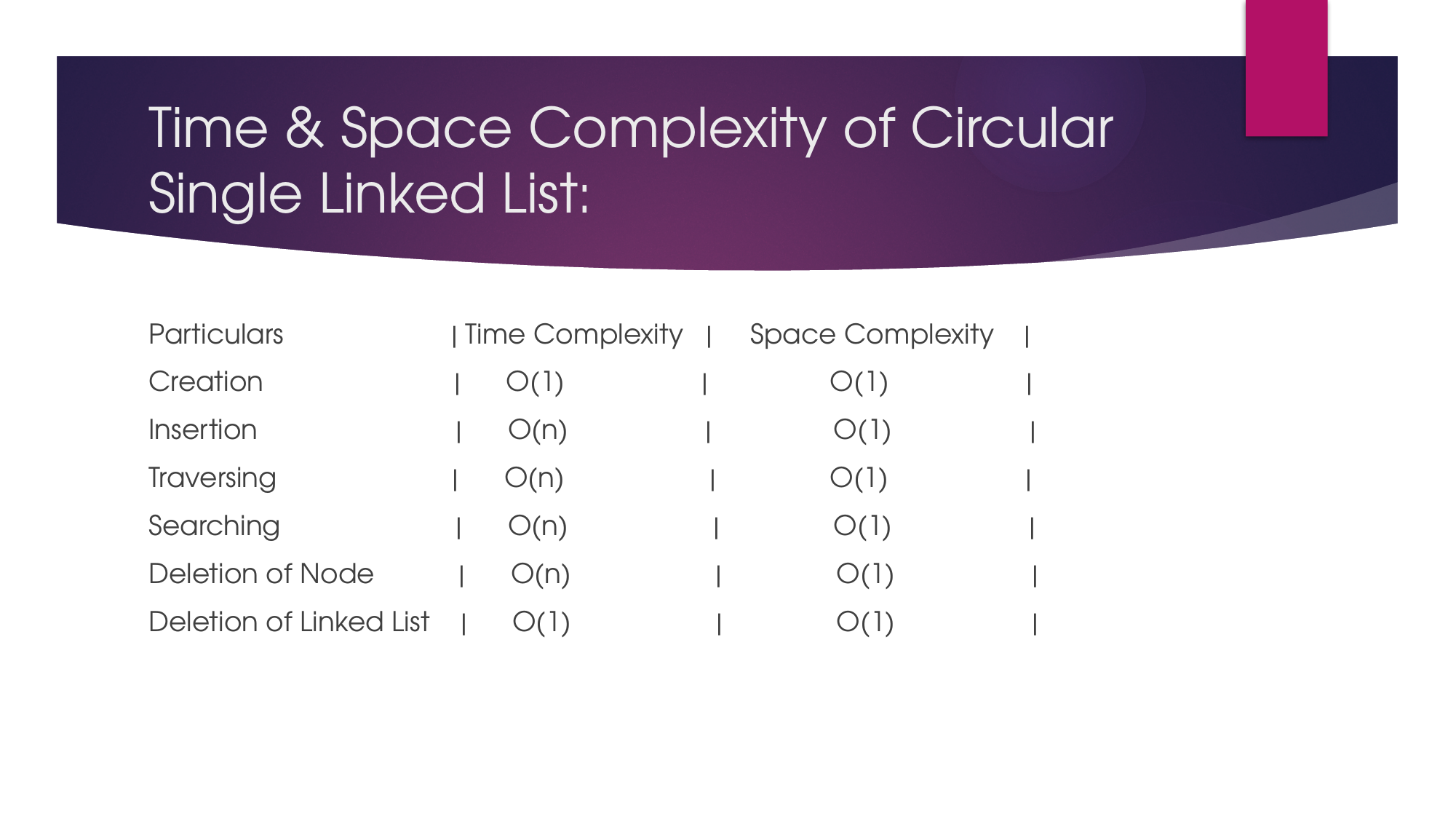

# Time & Space Complexity of Circular Single Linked List:
Particulars                      | Time Complexity   |     Space Complexity    |
Creation                         |      O(1)                  |                O(1)                  |
Insertion                          |      O(n)                  |                O(1)                  |
Traversing                       |      O(n)                   |               O(1)                  |
Searching                       |      O(n)                   |               O(1)                  |
Deletion of Node           |      O(n)                   |               O(1)                  |
Deletion of Linked List    |      O(1)                   |               O(1)                  |